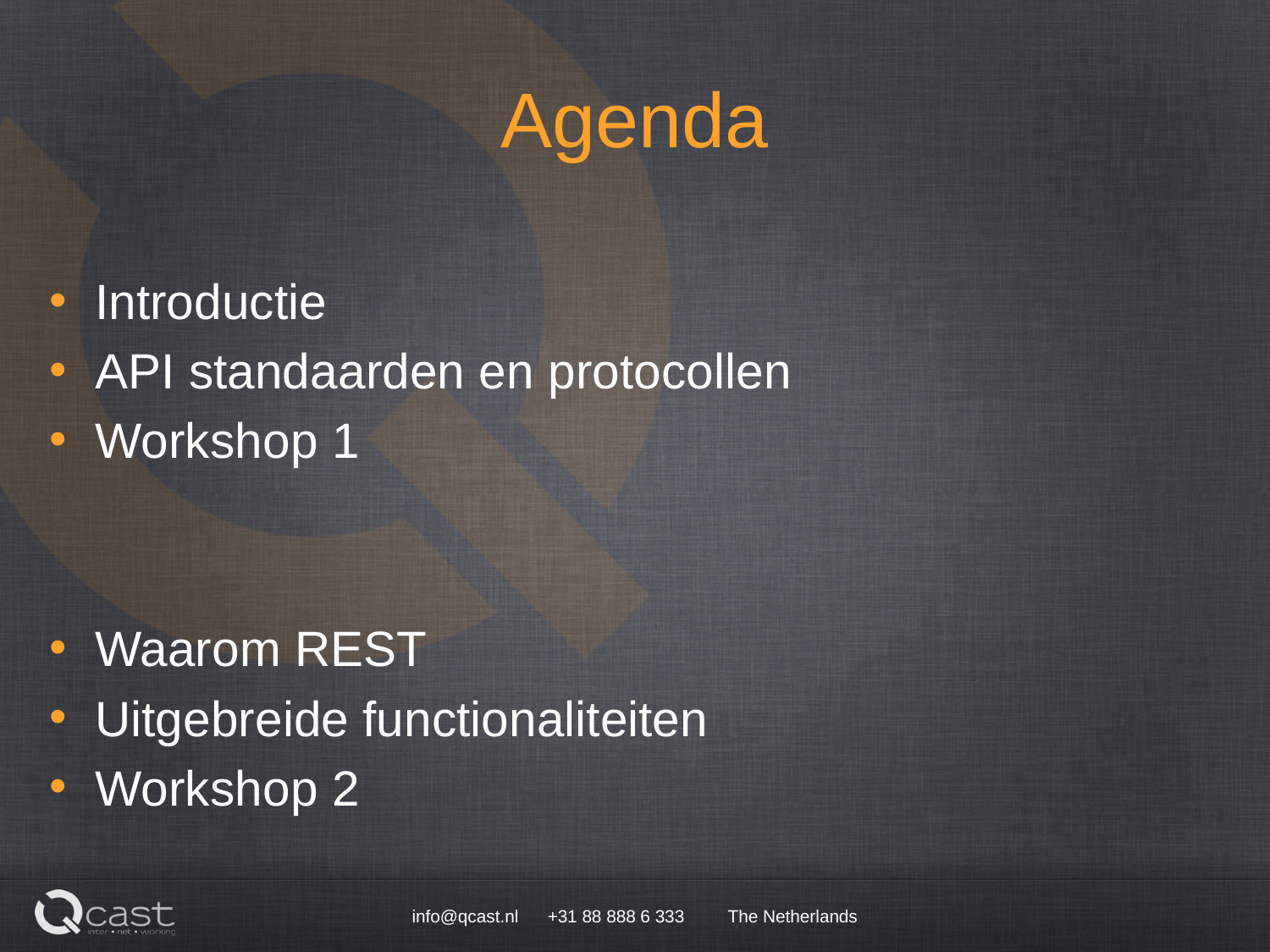

# Agenda

Introductie
API standaarden en protocollen
Workshop 1

Waarom REST
Uitgebreide functionaliteiten
Workshop 2